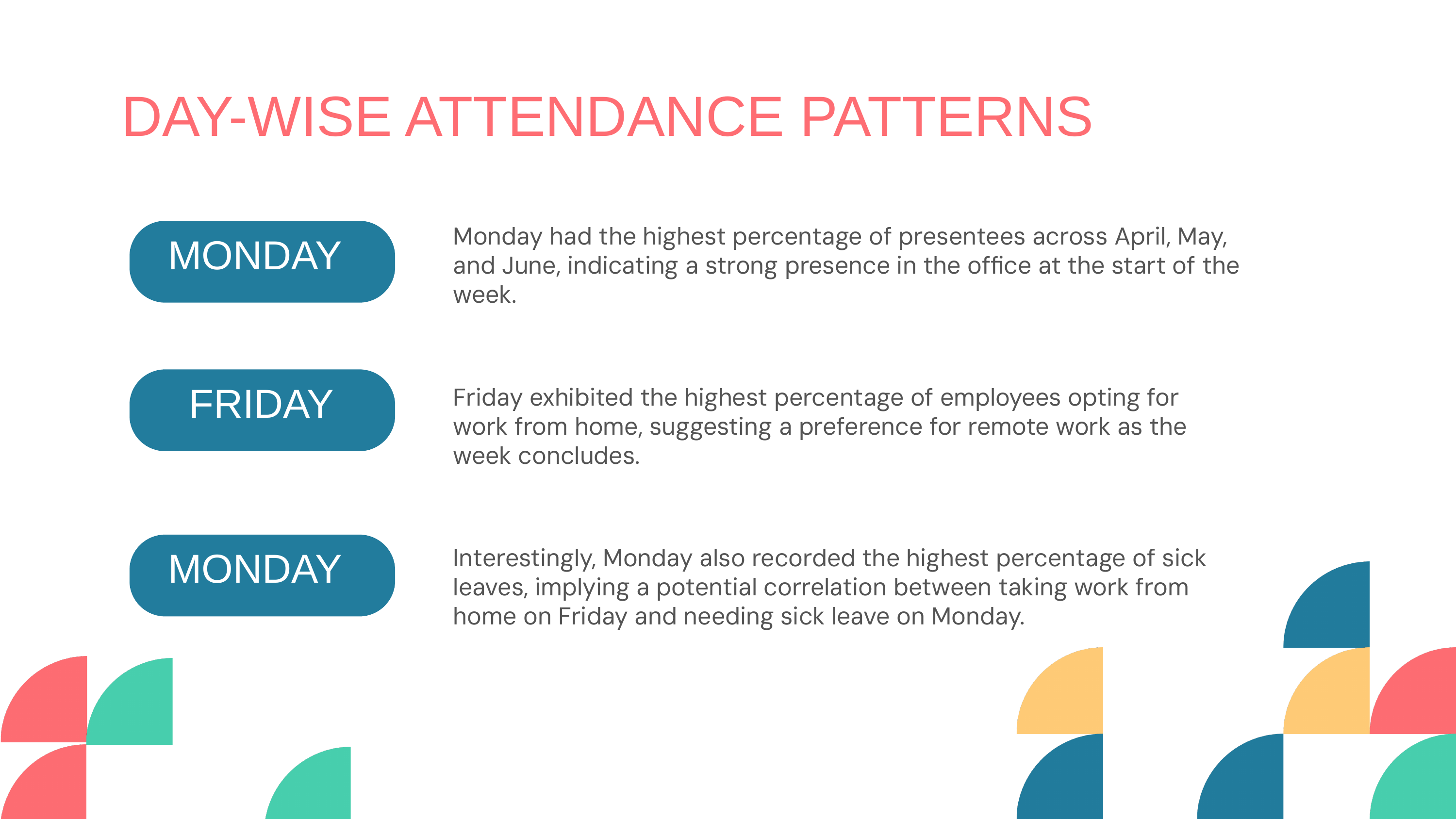

DAY-WISE ATTENDANCE PATTERNS

MONDAY
Monday had the highest percentage of presentees across April, May, and June, indicating a strong presence in the office at the start of the week.

Friday exhibited the highest percentage of employees opting for work from home, suggesting a preference for remote work as the week concludes.
FRIDAY

MONDAY
Interestingly, Monday also recorded the highest percentage of sick leaves, implying a potential correlation between taking work from home on Friday and needing sick leave on Monday.